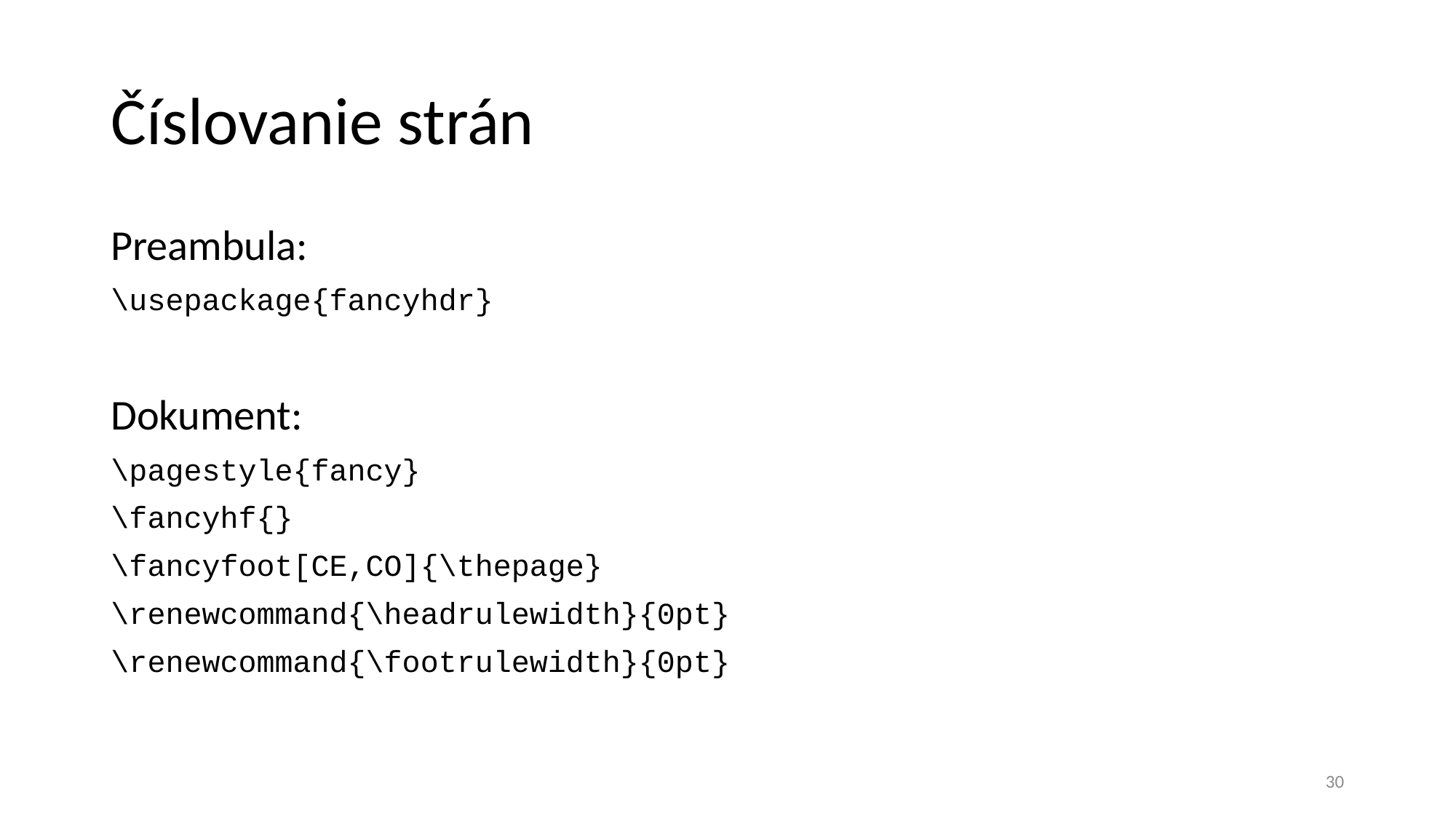

# Číslovanie strán
Preambula:
\usepackage{fancyhdr}

Dokument:
\pagestyle{fancy}
\fancyhf{}
\fancyfoot[CE,CO]{\thepage}
\renewcommand{\headrulewidth}{0pt}
\renewcommand{\footrulewidth}{0pt}

30